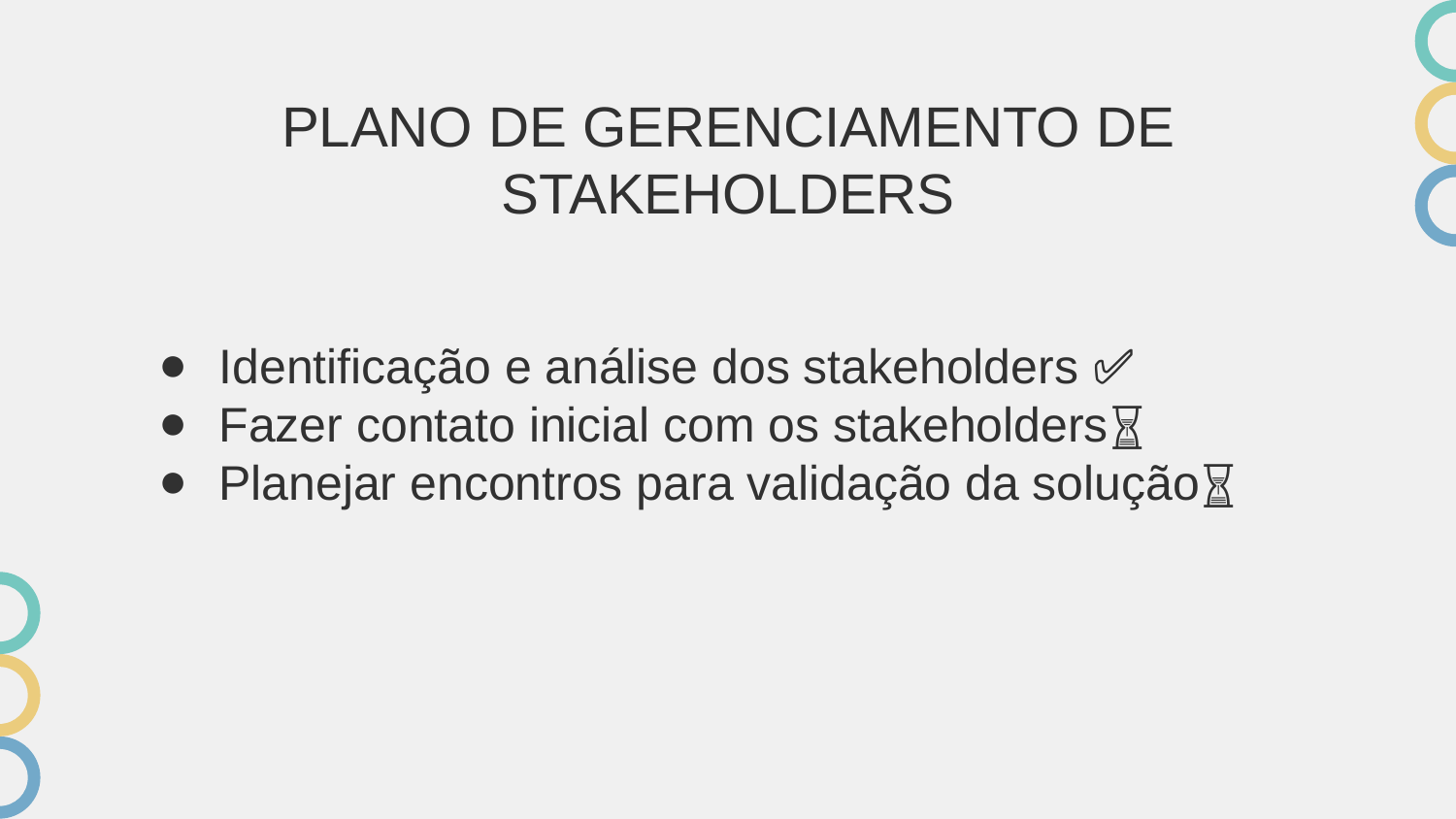

# PLANO DE GERENCIAMENTO DE STAKEHOLDERS
Identificação e análise dos stakeholders ✅
Fazer contato inicial com os stakeholders⏳
Planejar encontros para validação da solução⏳